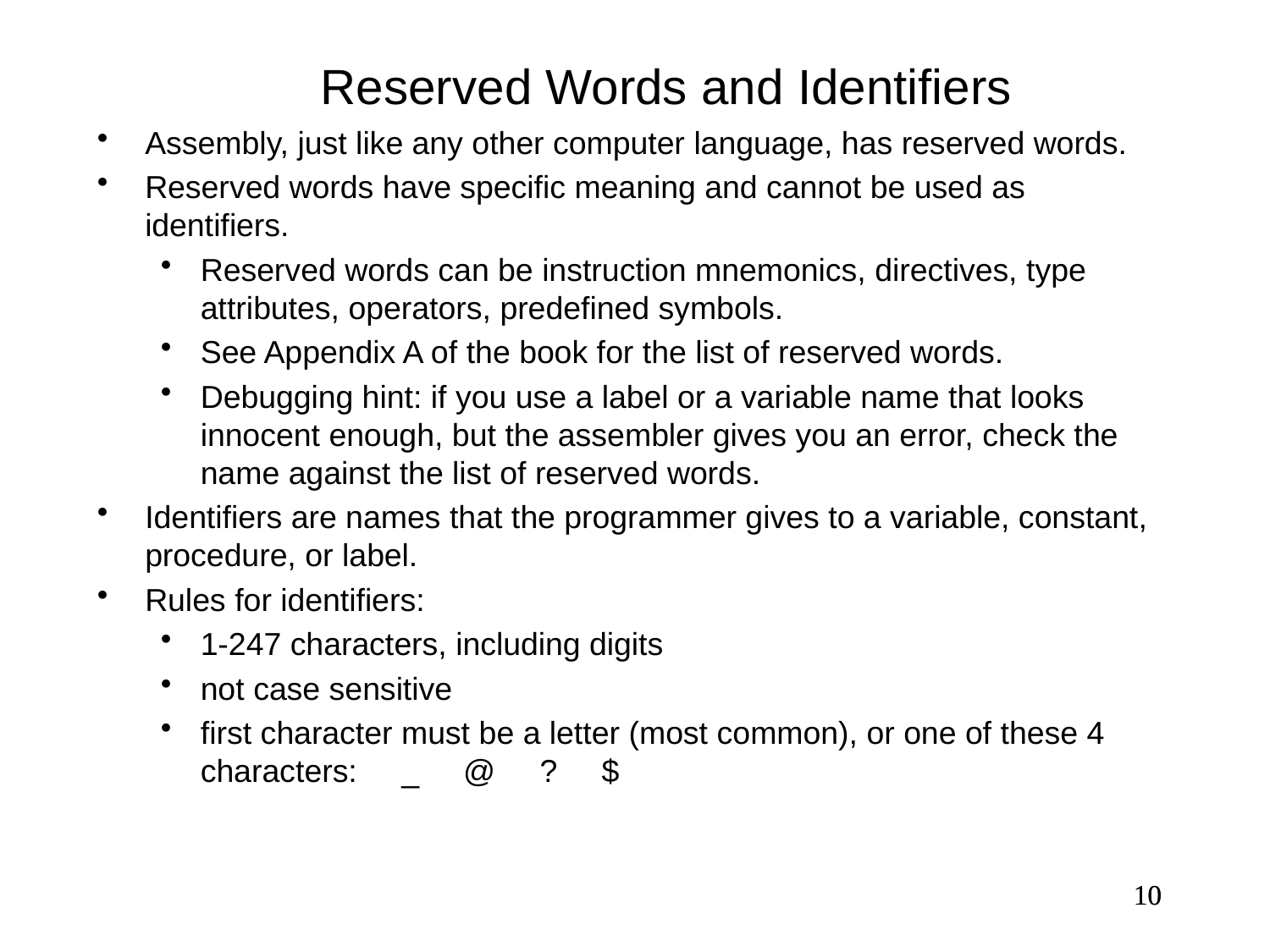

Reserved Words and Identifiers
Assembly, just like any other computer language, has reserved words.
Reserved words have specific meaning and cannot be used as identifiers.
Reserved words can be instruction mnemonics, directives, type attributes, operators, predefined symbols.
See Appendix A of the book for the list of reserved words.
Debugging hint: if you use a label or a variable name that looks innocent enough, but the assembler gives you an error, check the name against the list of reserved words.
Identifiers are names that the programmer gives to a variable, constant, procedure, or label.
Rules for identifiers:
1-247 characters, including digits
not case sensitive
first character must be a letter (most common), or one of these 4 characters:     _     @     ?     $
10
10